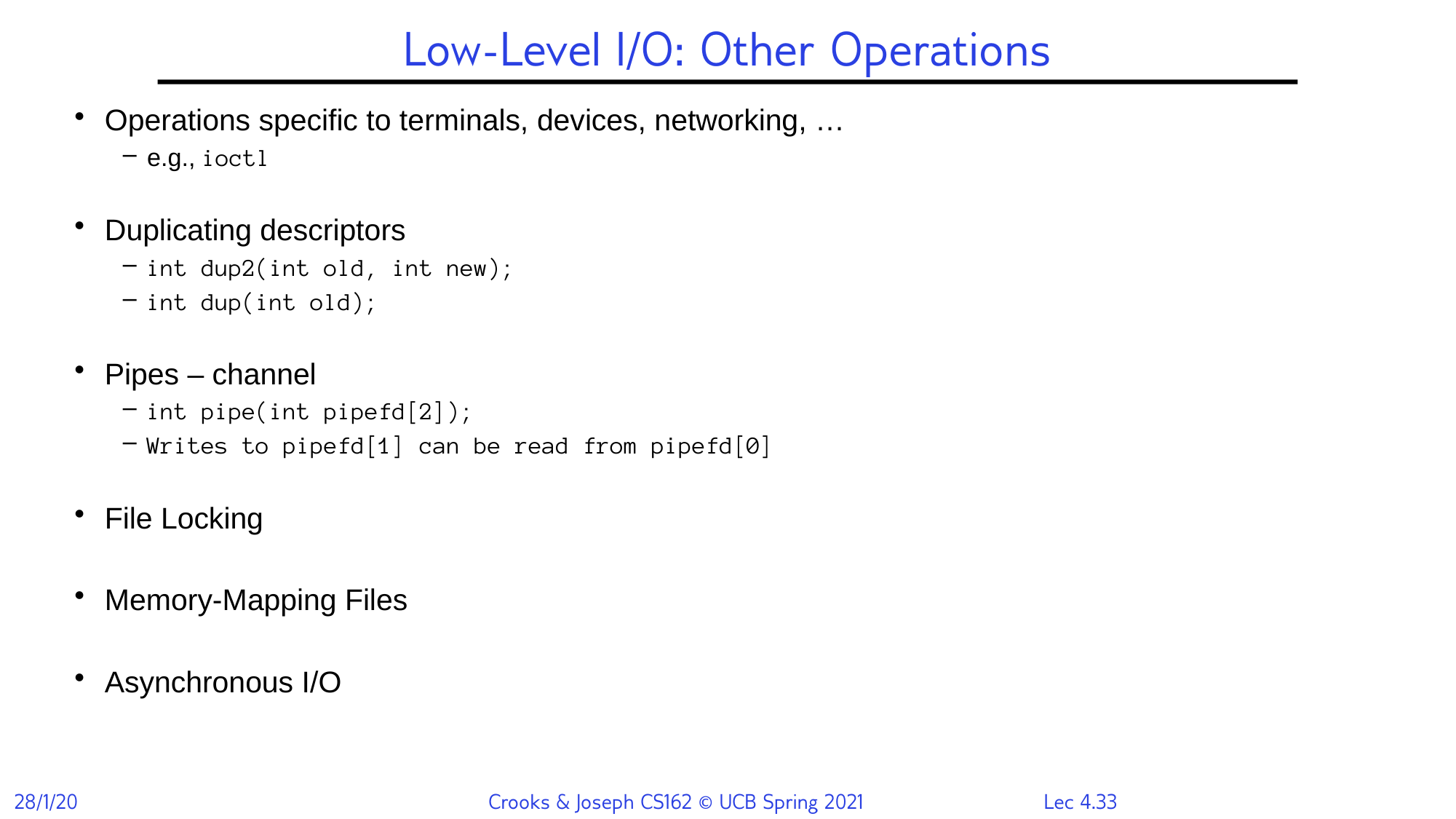

# Low-Level I/O: Other Operations
Operations specific to terminals, devices, networking, …
e.g., ioctl

Duplicating descriptors
int dup2(int old, int new);
int dup(int old);

Pipes – channel
int pipe(int pipefd[2]);
Writes to pipefd[1] can be read from pipefd[0]

File Locking

Memory-Mapping Files

Asynchronous I/O